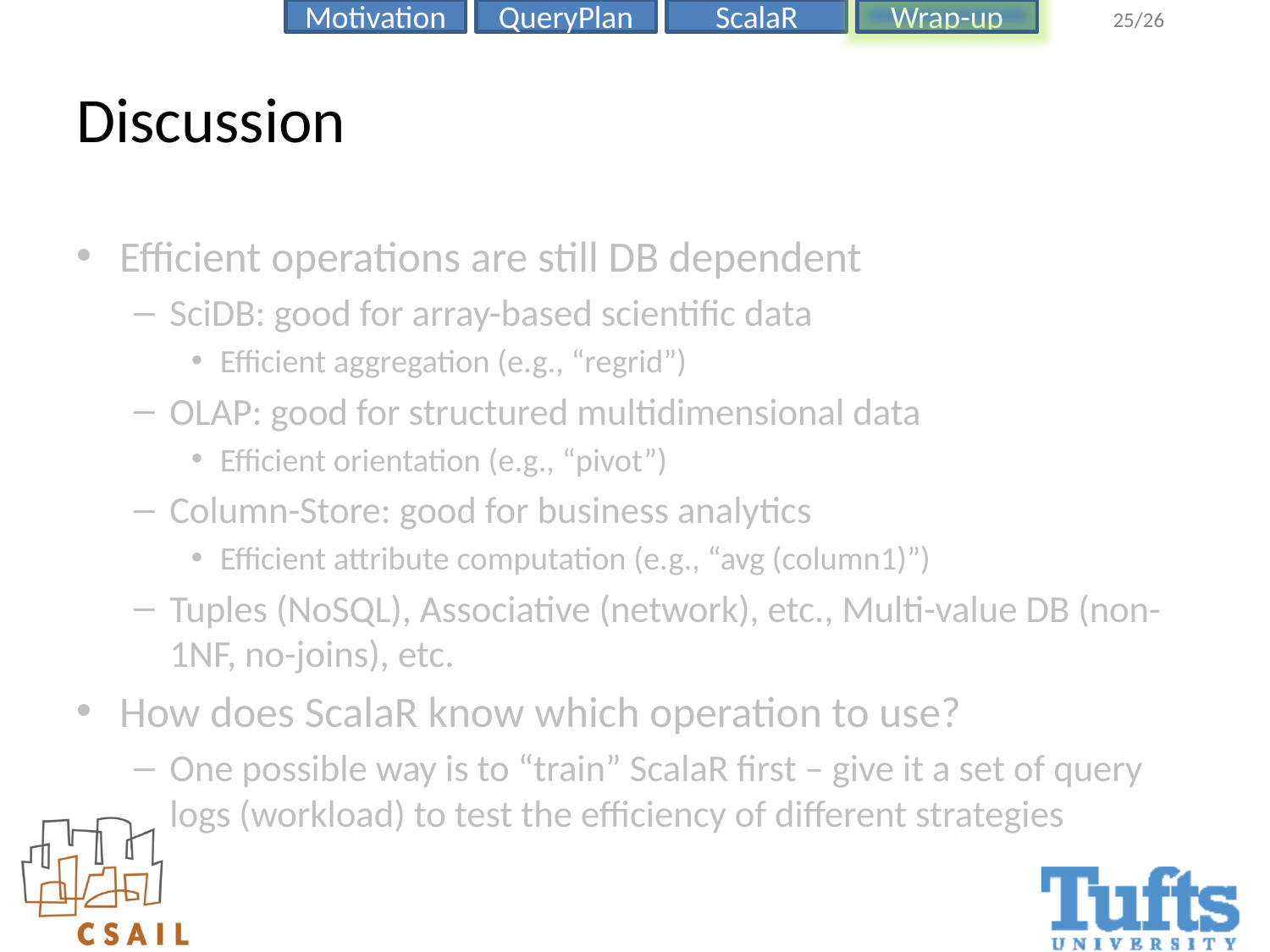

# Discussion
Efficient operations are still DB dependent
SciDB: good for array-based scientific data
Efficient aggregation (e.g., “regrid”)
OLAP: good for structured multidimensional data
Efficient orientation (e.g., “pivot”)
Column-Store: good for business analytics
Efficient attribute computation (e.g., “avg (column1)”)
Tuples (NoSQL), Associative (network), etc., Multi-value DB (non-1NF, no-joins), etc.
How does ScalaR know which operation to use?
One possible way is to “train” ScalaR first – give it a set of query logs (workload) to test the efficiency of different strategies